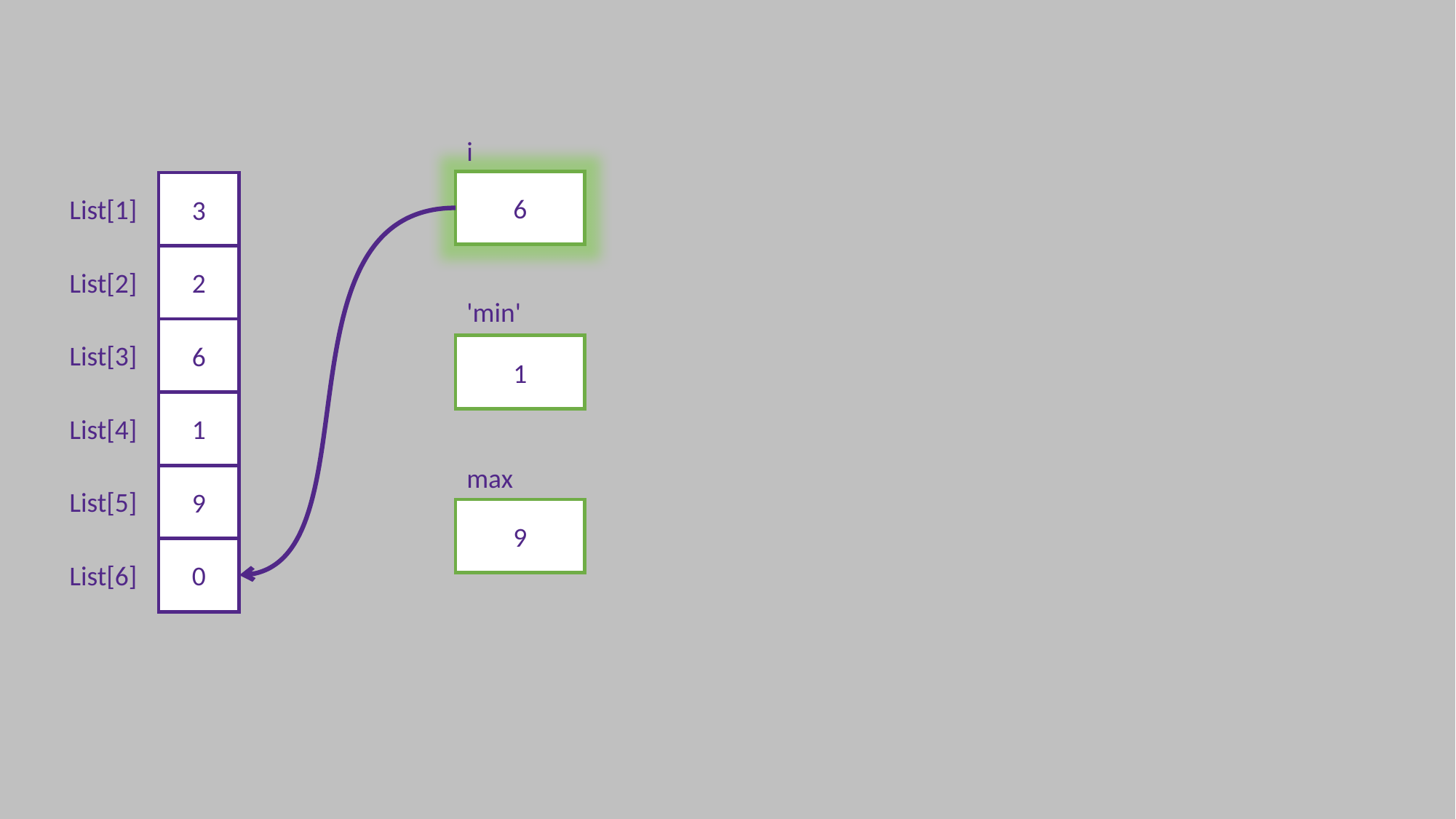

i
6
3
List[1]
2
List[2]
'min'
6
List[3]
1
1
List[4]
max
9
List[5]
9
0
List[6]